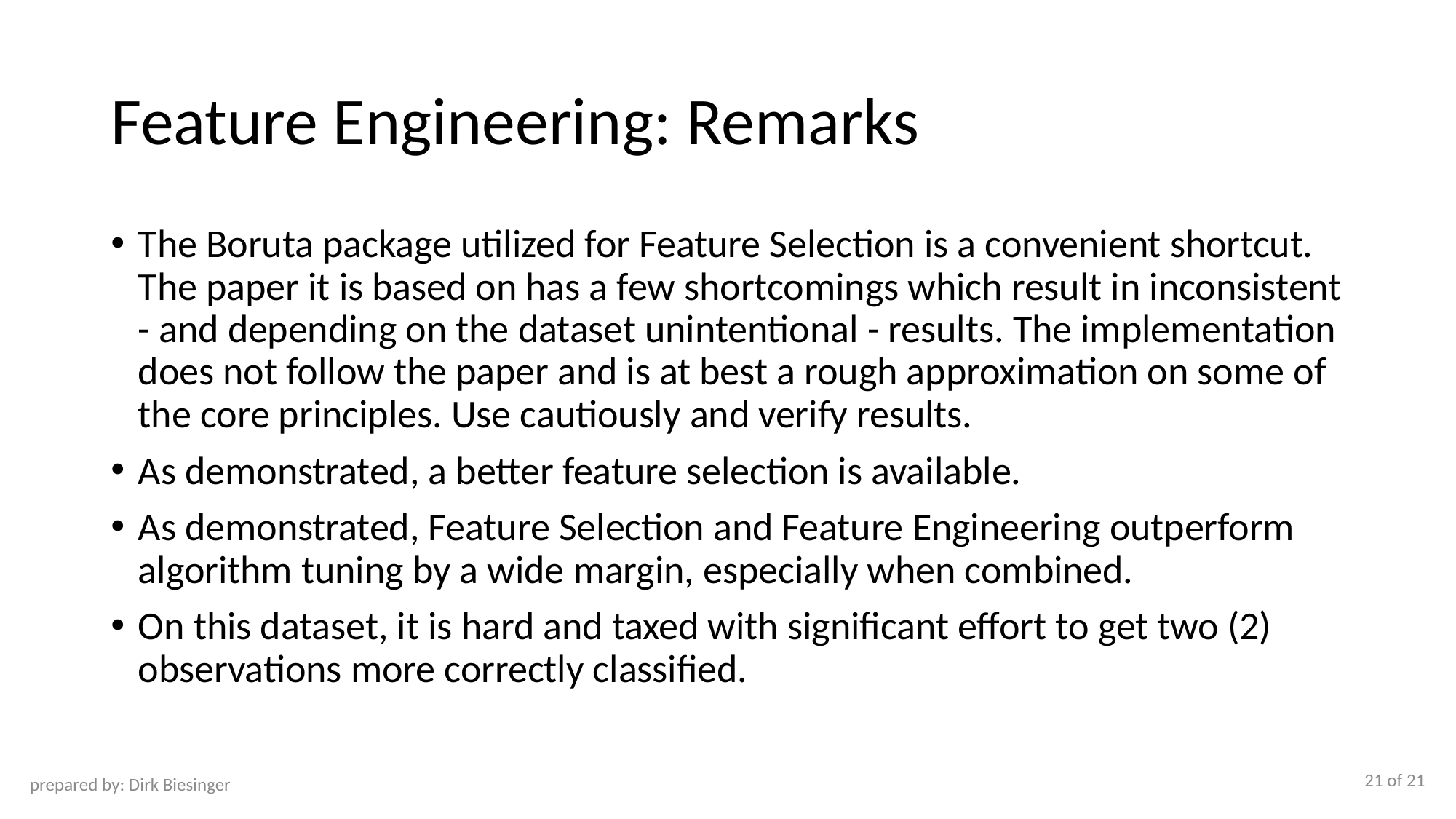

# Feature Engineering: Remarks
The Boruta package utilized for Feature Selection is a convenient shortcut. The paper it is based on has a few shortcomings which result in inconsistent - and depending on the dataset unintentional - results. The implementation does not follow the paper and is at best a rough approximation on some of the core principles. Use cautiously and verify results.
As demonstrated, a better feature selection is available.
As demonstrated, Feature Selection and Feature Engineering outperform algorithm tuning by a wide margin, especially when combined.
On this dataset, it is hard and taxed with significant effort to get two (2) observations more correctly classified.
21 of 21
prepared by: Dirk Biesinger